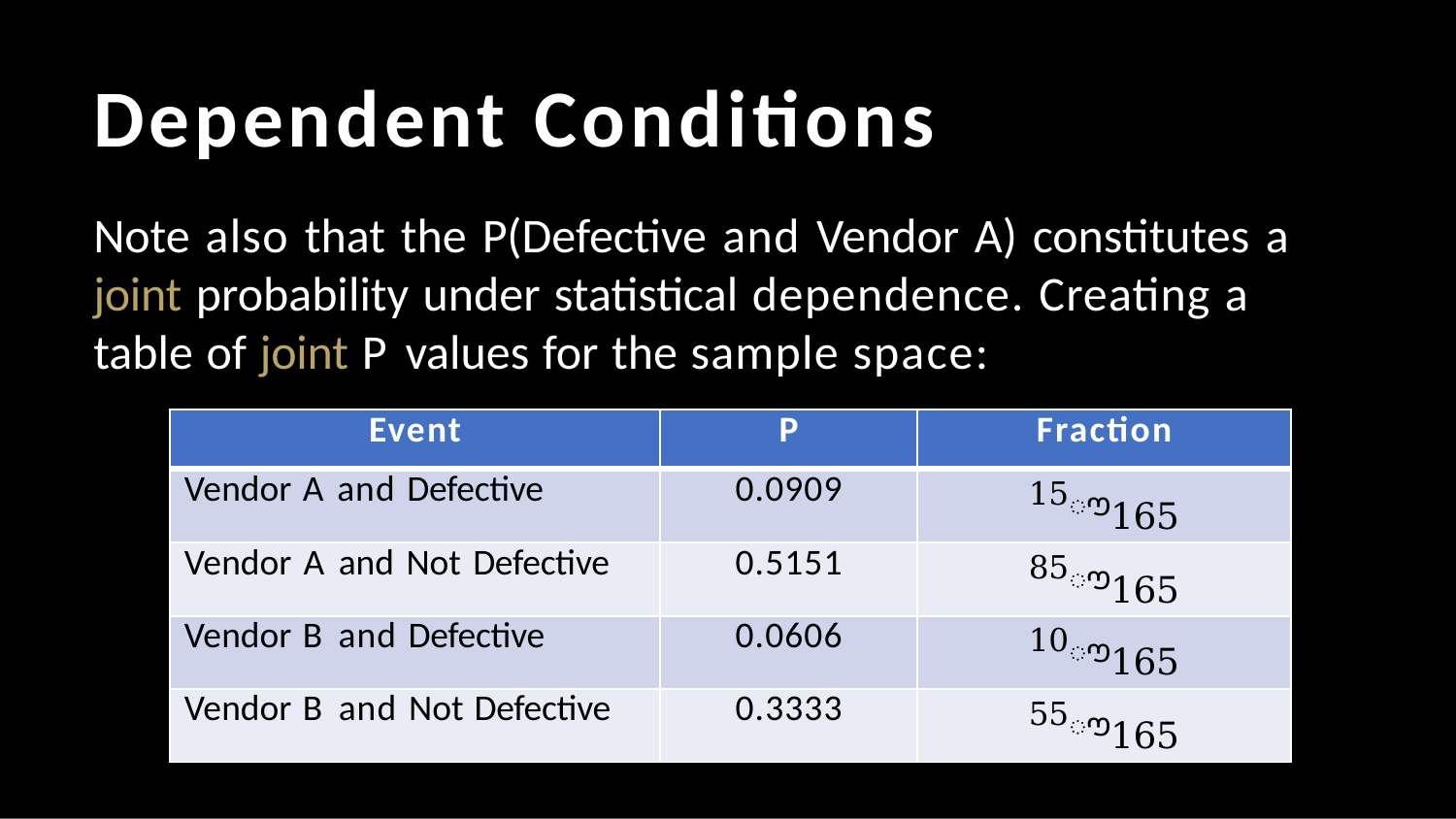

# Dependent Conditions
Note also that the P(Defective and Vendor A) constitutes a joint probability under statistical dependence. Creating a table of joint P values for the sample space:
| Event | P | Fraction |
| --- | --- | --- |
| Vendor A and Defective | 0.0909 | 15ൗ165 |
| Vendor A and Not Defective | 0.5151 | 85ൗ165 |
| Vendor B and Defective | 0.0606 | 10ൗ165 |
| Vendor B and Not Defective | 0.3333 | 55ൗ165 |